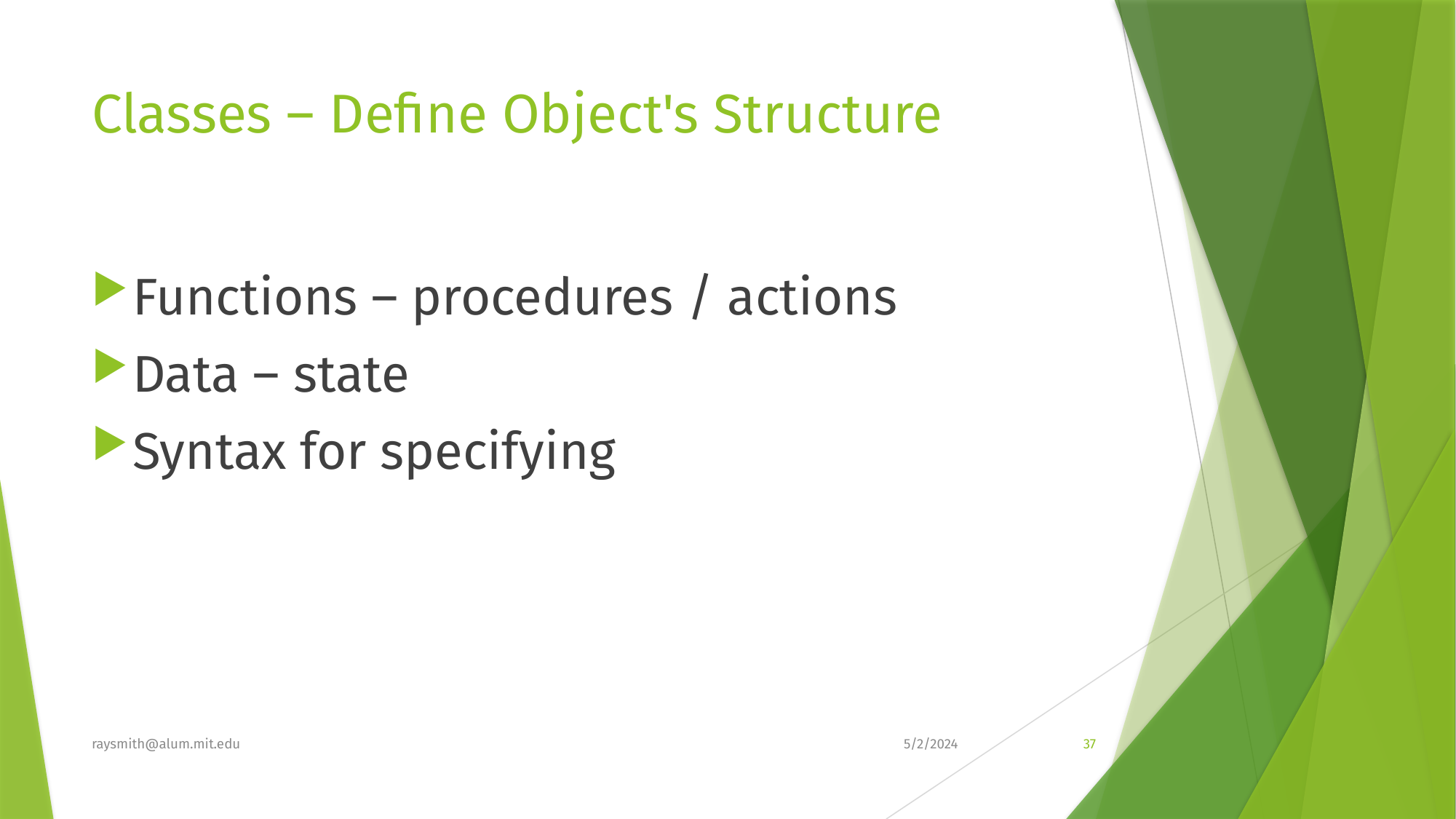

# Classes – Define Object's Structure
Functions – procedures / actions
Data – state
Syntax for specifying
raysmith@alum.mit.edu
5/2/2024
37